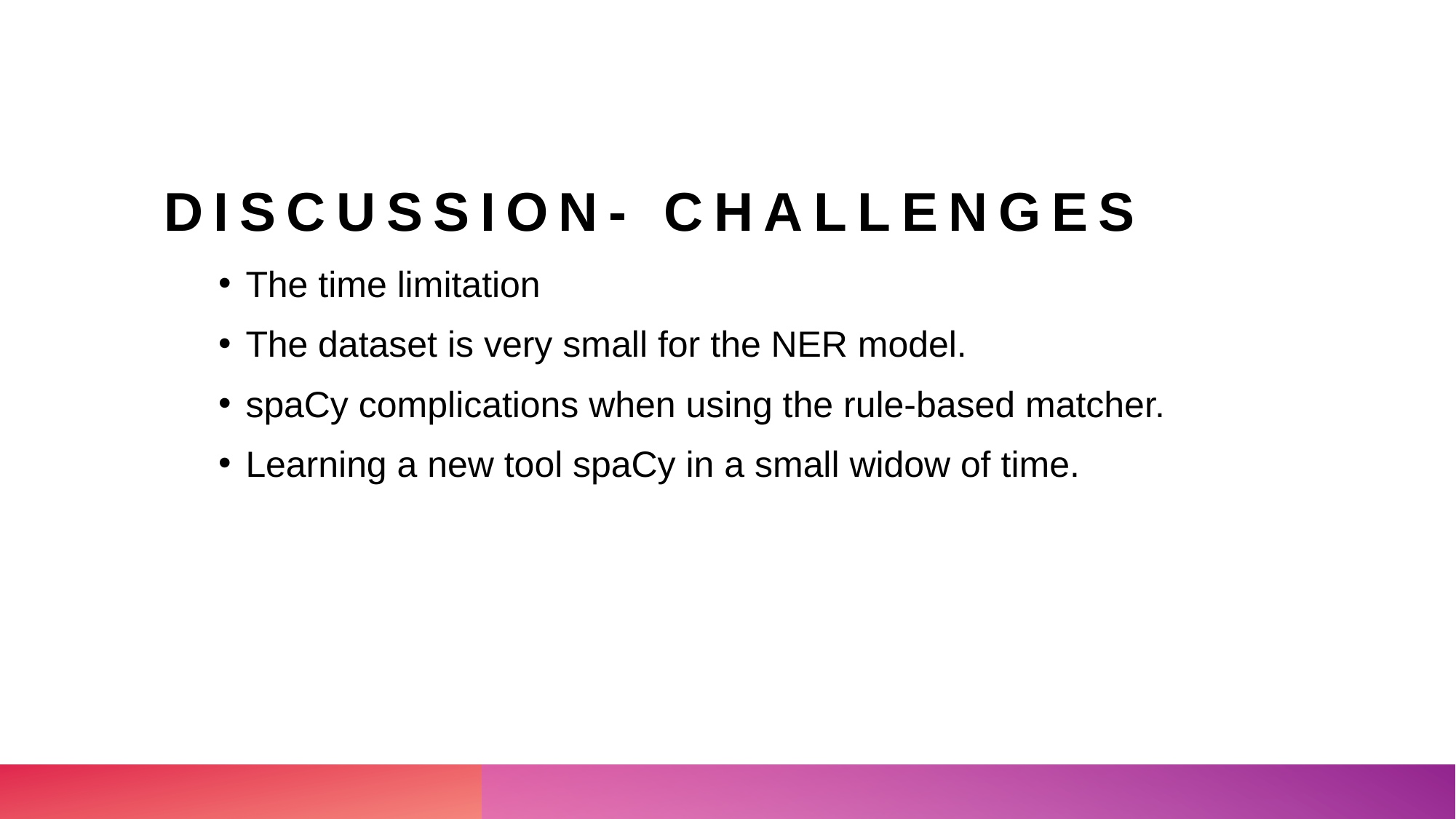

# Discussion- Challenges
The time limitation
The dataset is very small for the NER model.
spaCy complications when using the rule-based matcher.
Learning a new tool spaCy in a small widow of time.